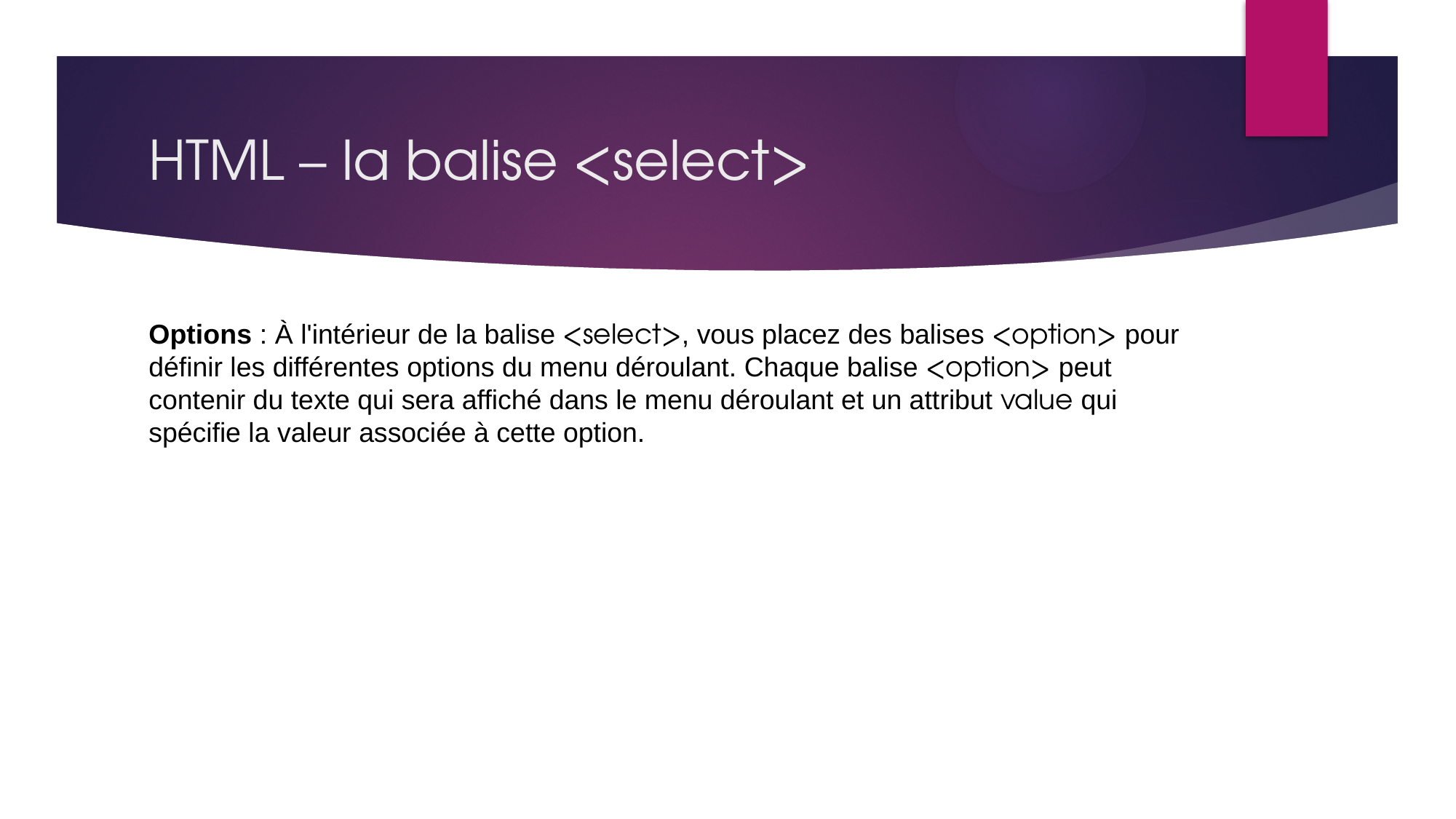

# HTML – la balise <select>
Options : À l'intérieur de la balise <select>, vous placez des balises <option> pour définir les différentes options du menu déroulant. Chaque balise <option> peut contenir du texte qui sera affiché dans le menu déroulant et un attribut value qui spécifie la valeur associée à cette option.